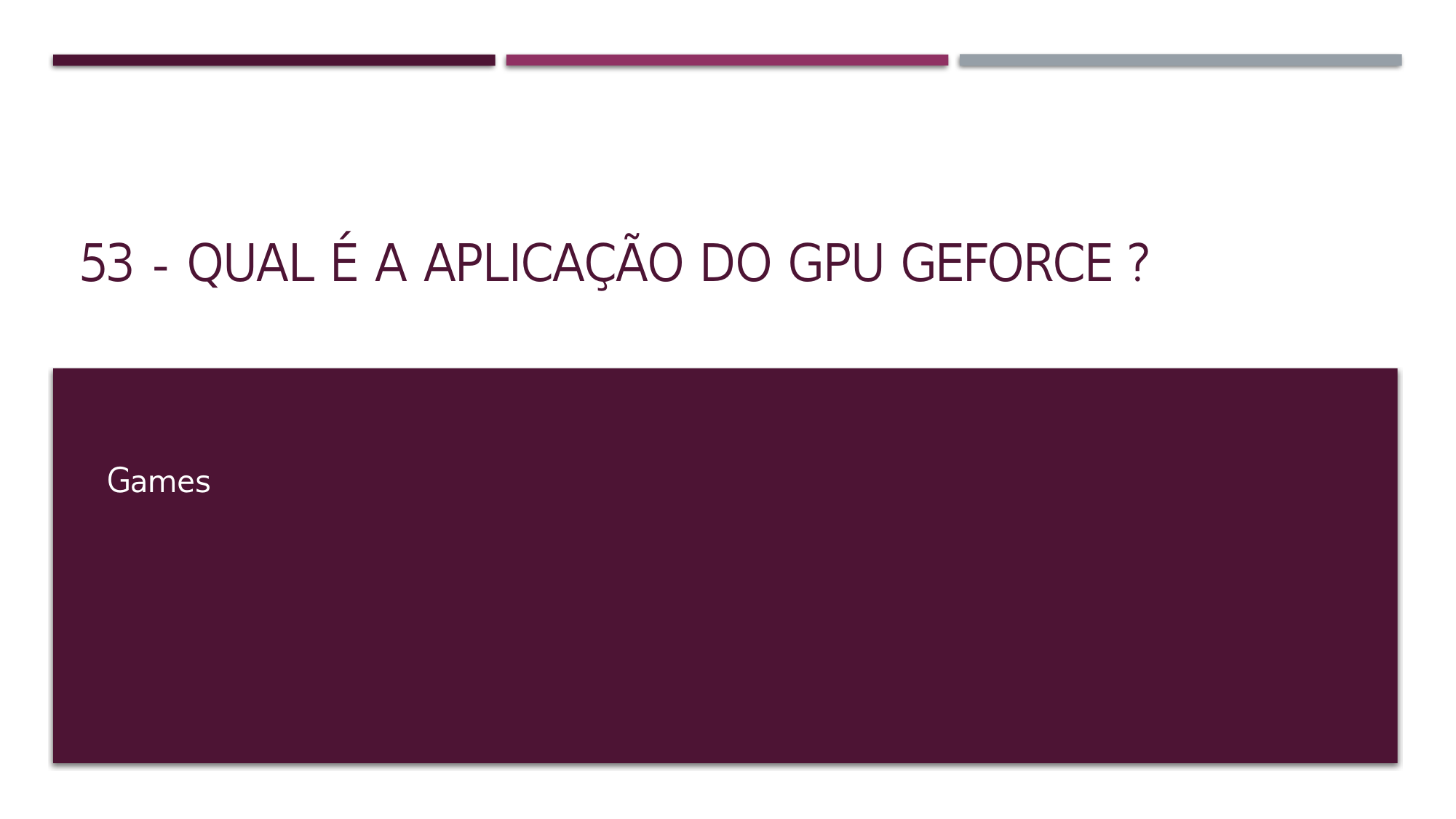

# 53 - Qual é a aplicação do GPU GeForce ?

Games